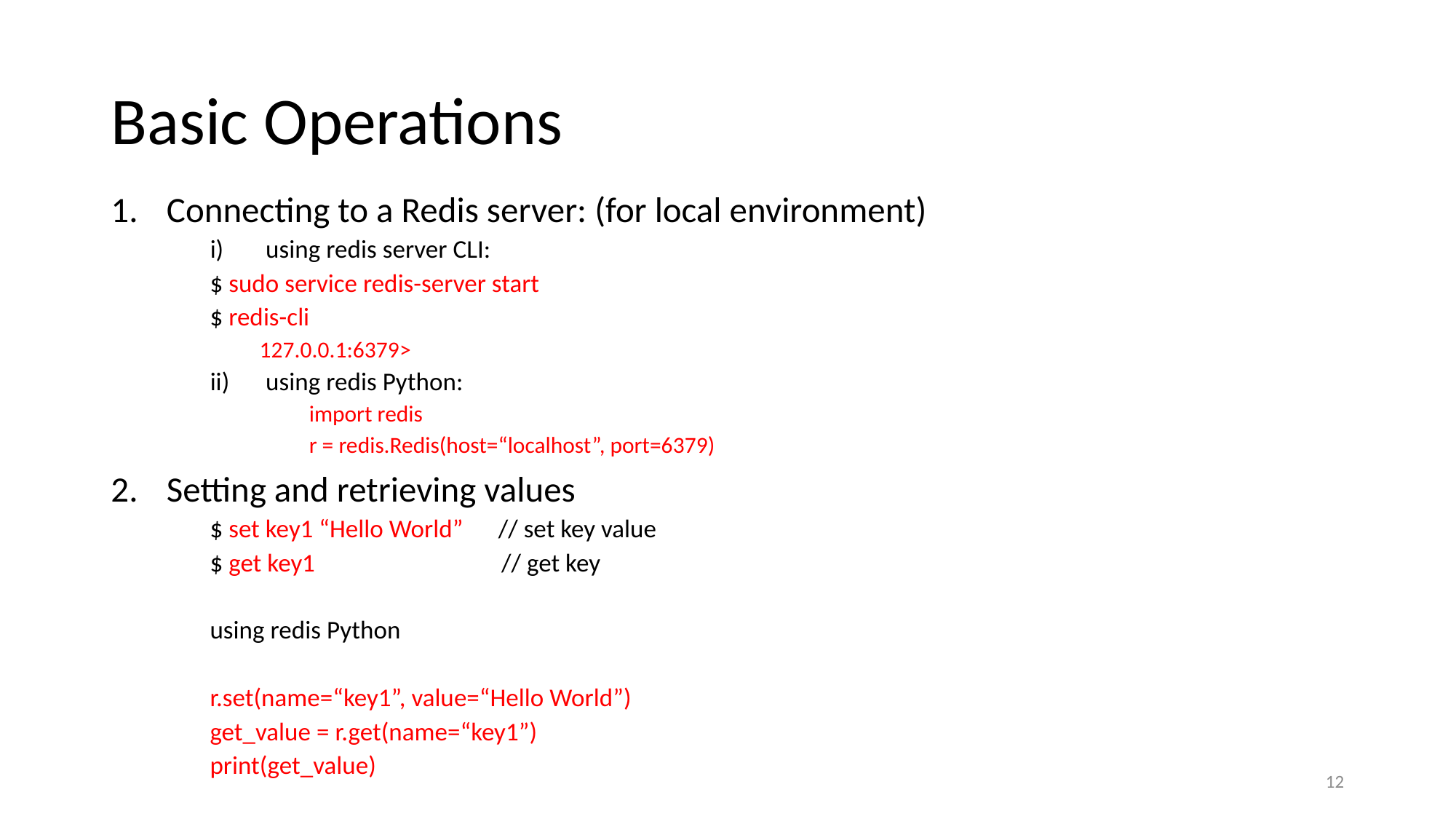

# Basic Operations
Connecting to a Redis server: (for local environment)
using redis server CLI:
	$ sudo service redis-server start
	$ redis-cli
127.0.0.1:6379>
using redis Python:
import redis
r = redis.Redis(host=“localhost”, port=6379)
Setting and retrieving values
$ set key1 “Hello World”      // set key value
$ get key1                                // get key

using redis Python

r.set(name=“key1”, value=“Hello World”)
get_value = r.get(name=“key1”)
print(get_value)
12